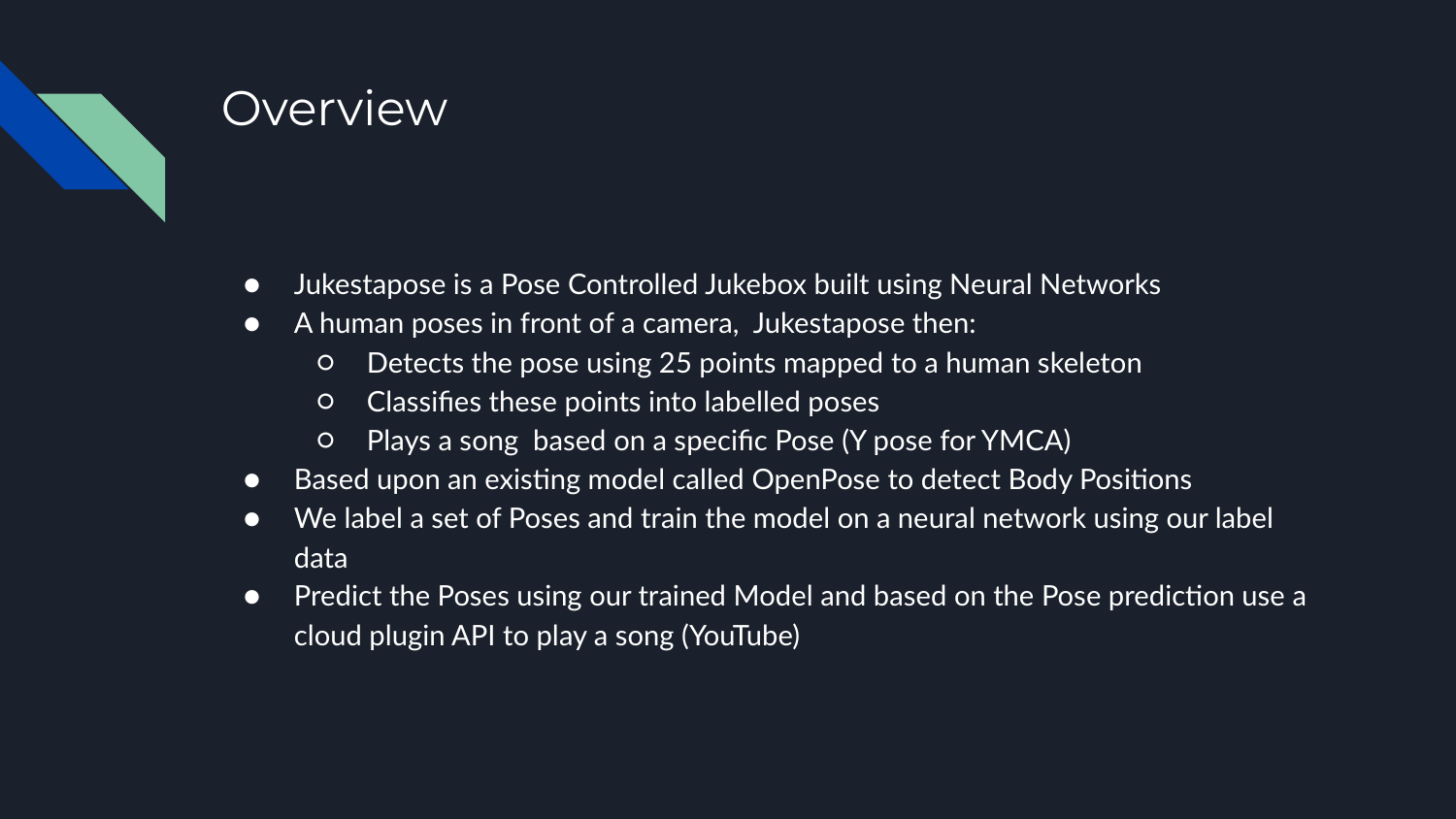

# Overview
Jukestapose is a Pose Controlled Jukebox built using Neural Networks
A human poses in front of a camera,  Jukestapose then:
Detects the pose using 25 points mapped to a human skeleton
Classifies these points into labelled poses
Plays a song  based on a specific Pose (Y pose for YMCA)
Based upon an existing model called OpenPose to detect Body Positions
We label a set of Poses and train the model on a neural network using our label data
Predict the Poses using our trained Model and based on the Pose prediction use a cloud plugin API to play a song (YouTube)